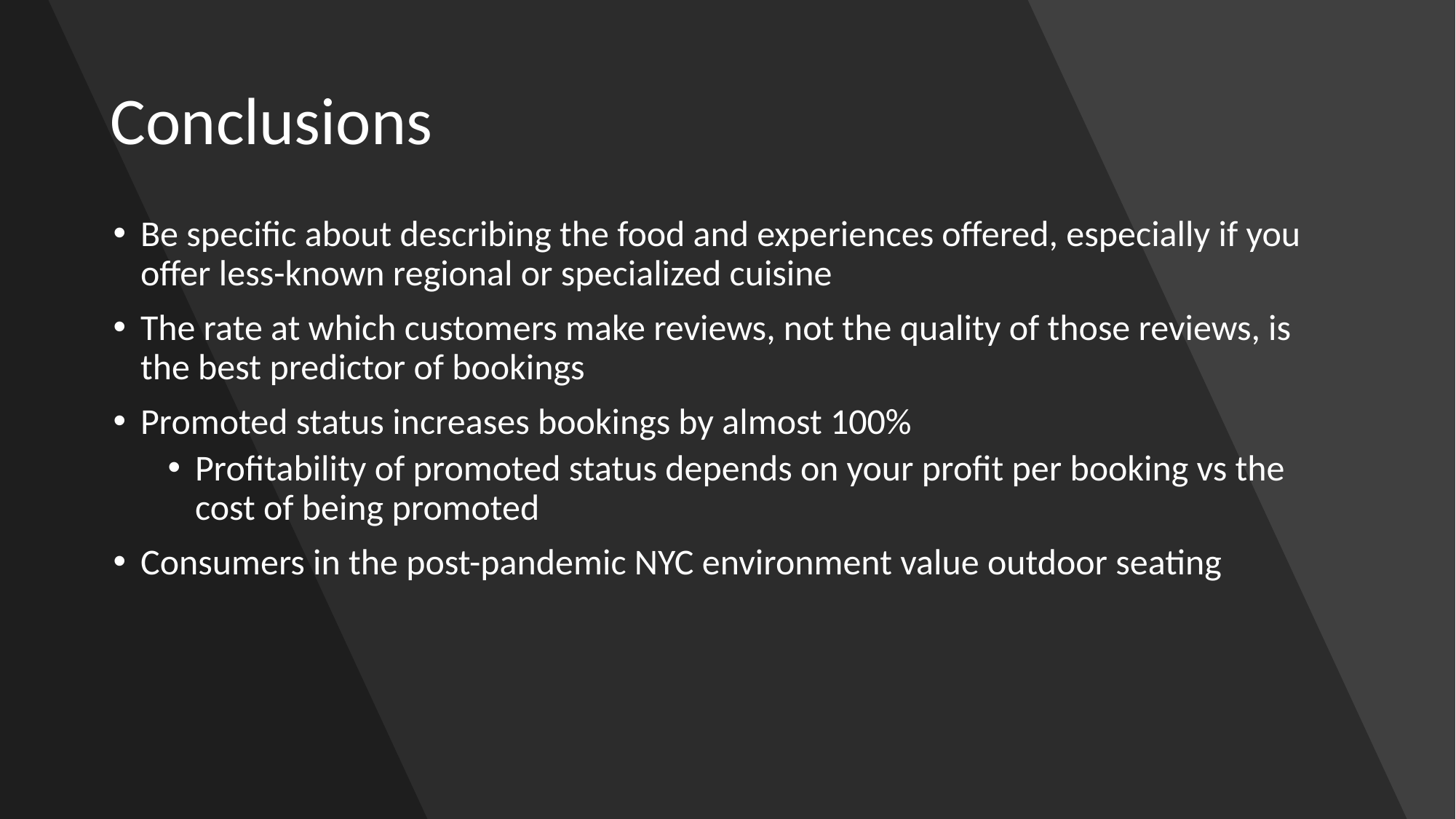

# Conclusions
Be specific about describing the food and experiences offered, especially if you offer less-known regional or specialized cuisine
The rate at which customers make reviews, not the quality of those reviews, is the best predictor of bookings
Promoted status increases bookings by almost 100%
Profitability of promoted status depends on your profit per booking vs the cost of being promoted
Consumers in the post-pandemic NYC environment value outdoor seating